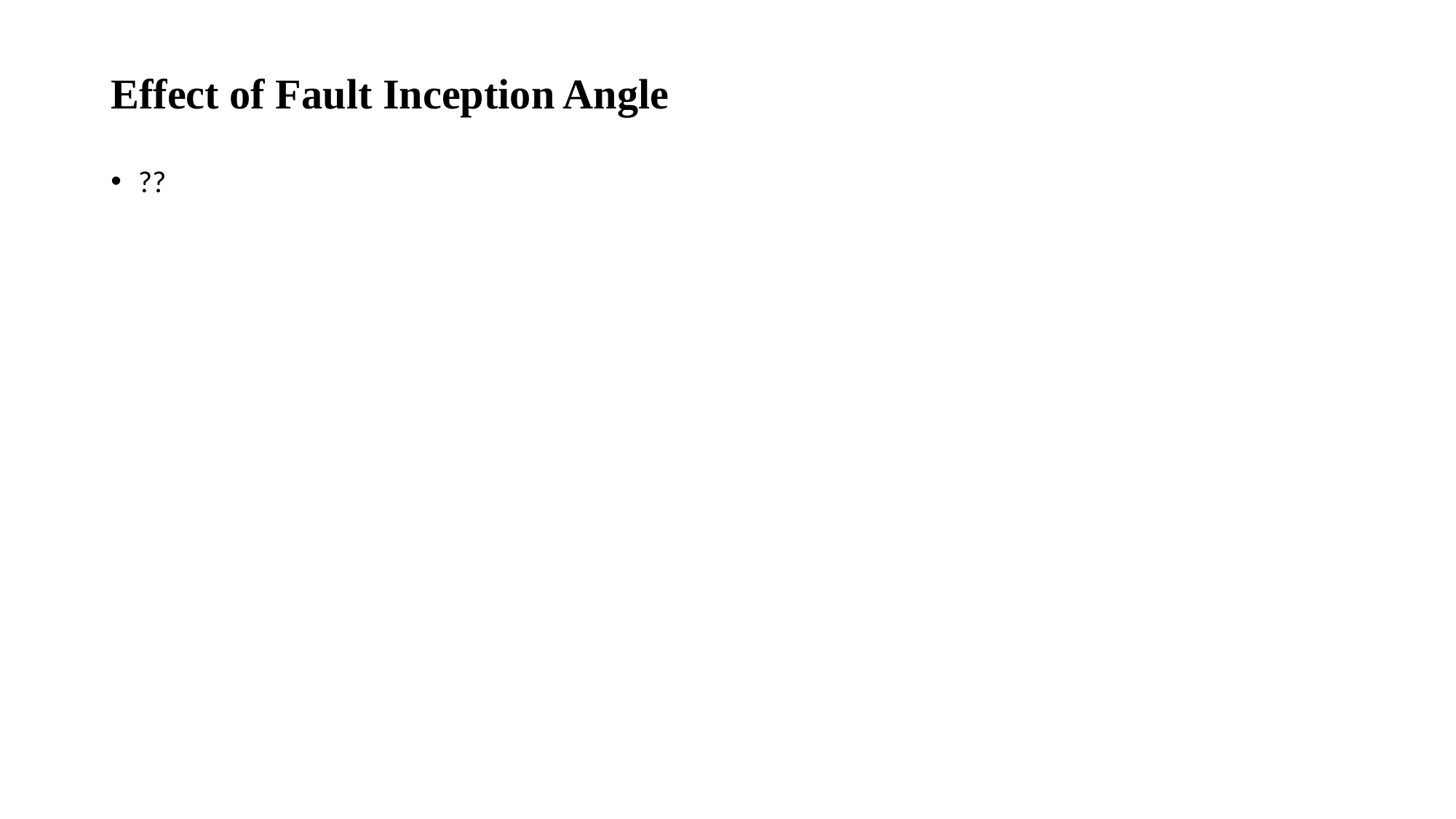

# Effect of Fault Inception Angle
??